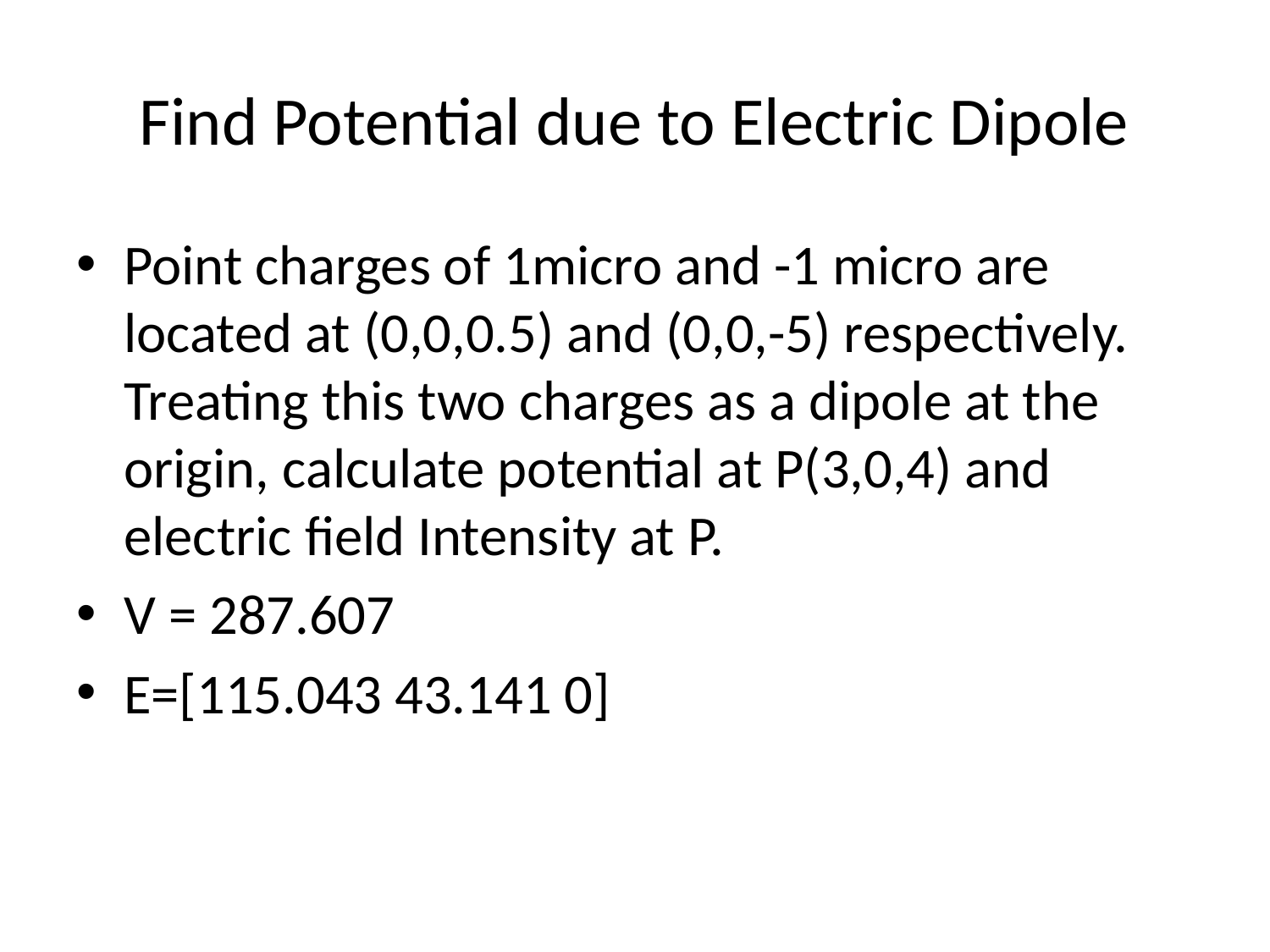

# Find Potential due to Electric Dipole
Point charges of 1micro and -1 micro are located at (0,0,0.5) and (0,0,-5) respectively. Treating this two charges as a dipole at the origin, calculate potential at P(3,0,4) and electric field Intensity at P.
V = 287.607
E=[115.043 43.141 0]